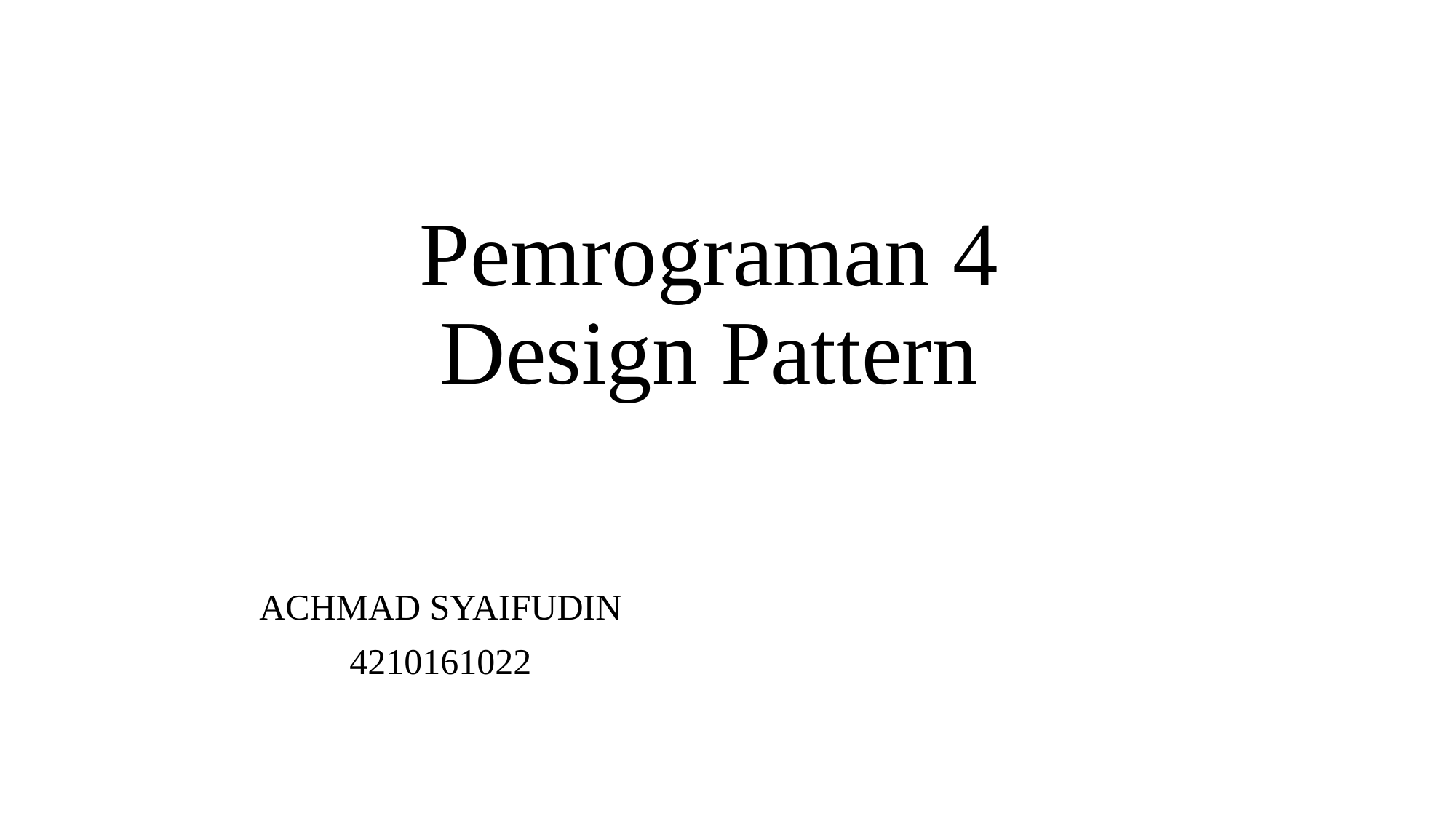

# Pemrograman 4 Design Pattern
ACHMAD SYAIFUDIN
4210161022